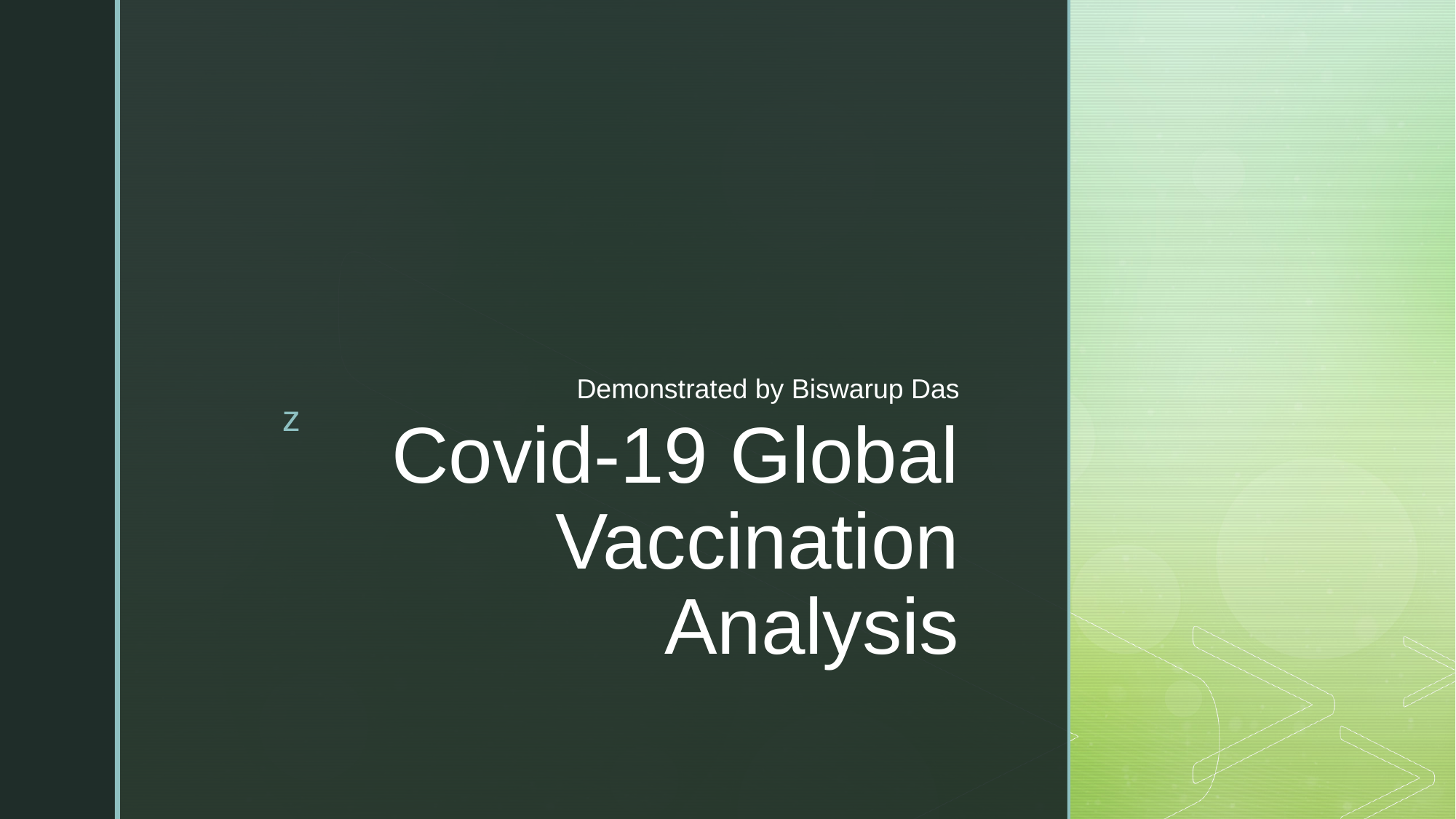

Demonstrated by Biswarup Das
# Covid-19 Global Vaccination Analysis